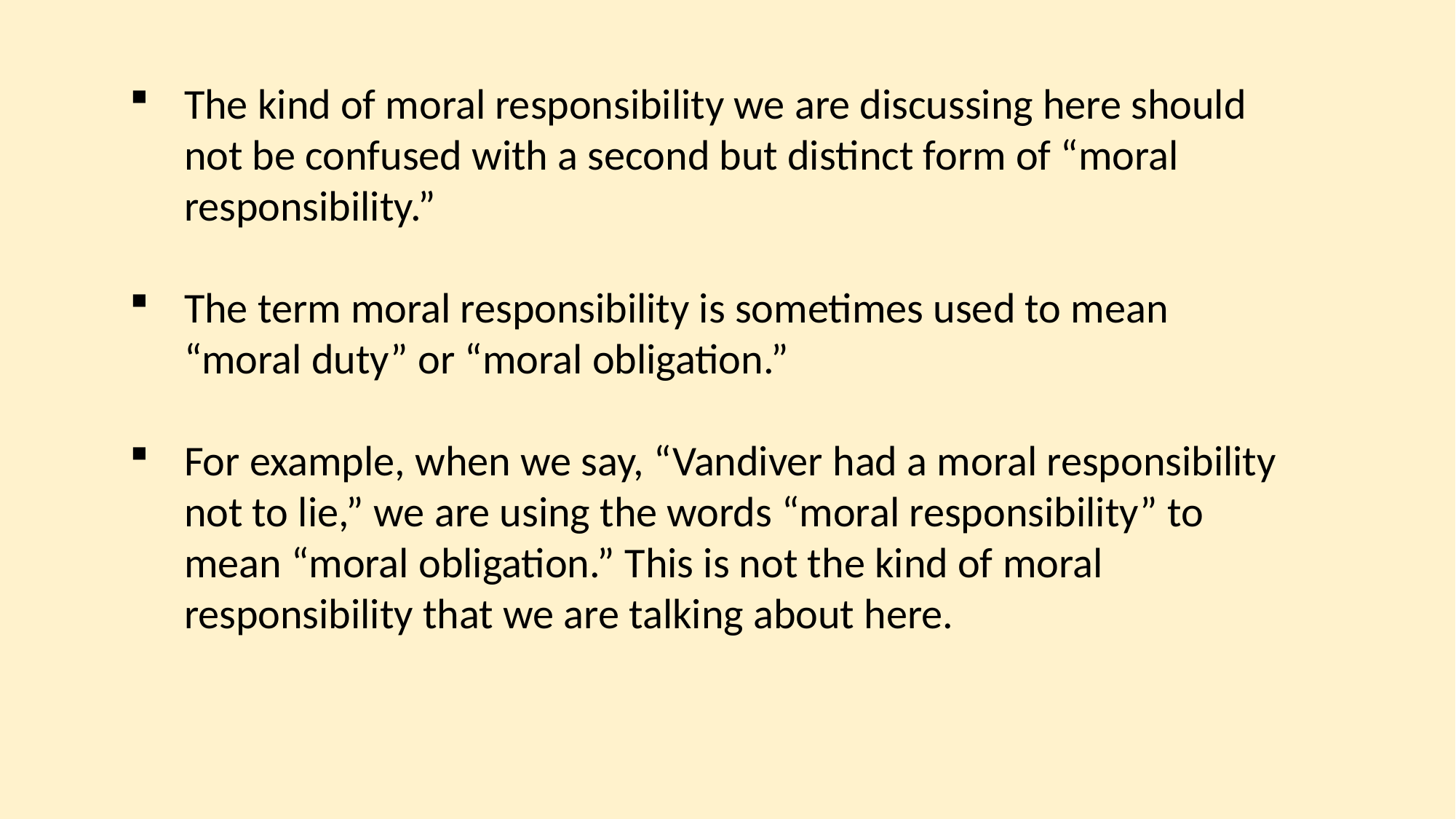

The kind of moral responsibility we are discussing here should not be confused with a second but distinct form of “moral responsibility.”

The term moral responsibility is sometimes used to mean “moral duty” or “moral obligation.”

For example, when we say, “Vandiver had a moral responsibility not to lie,” we are using the words “moral responsibility” to mean “moral obligation.” This is not the kind of moral responsibility that we are talking about here.